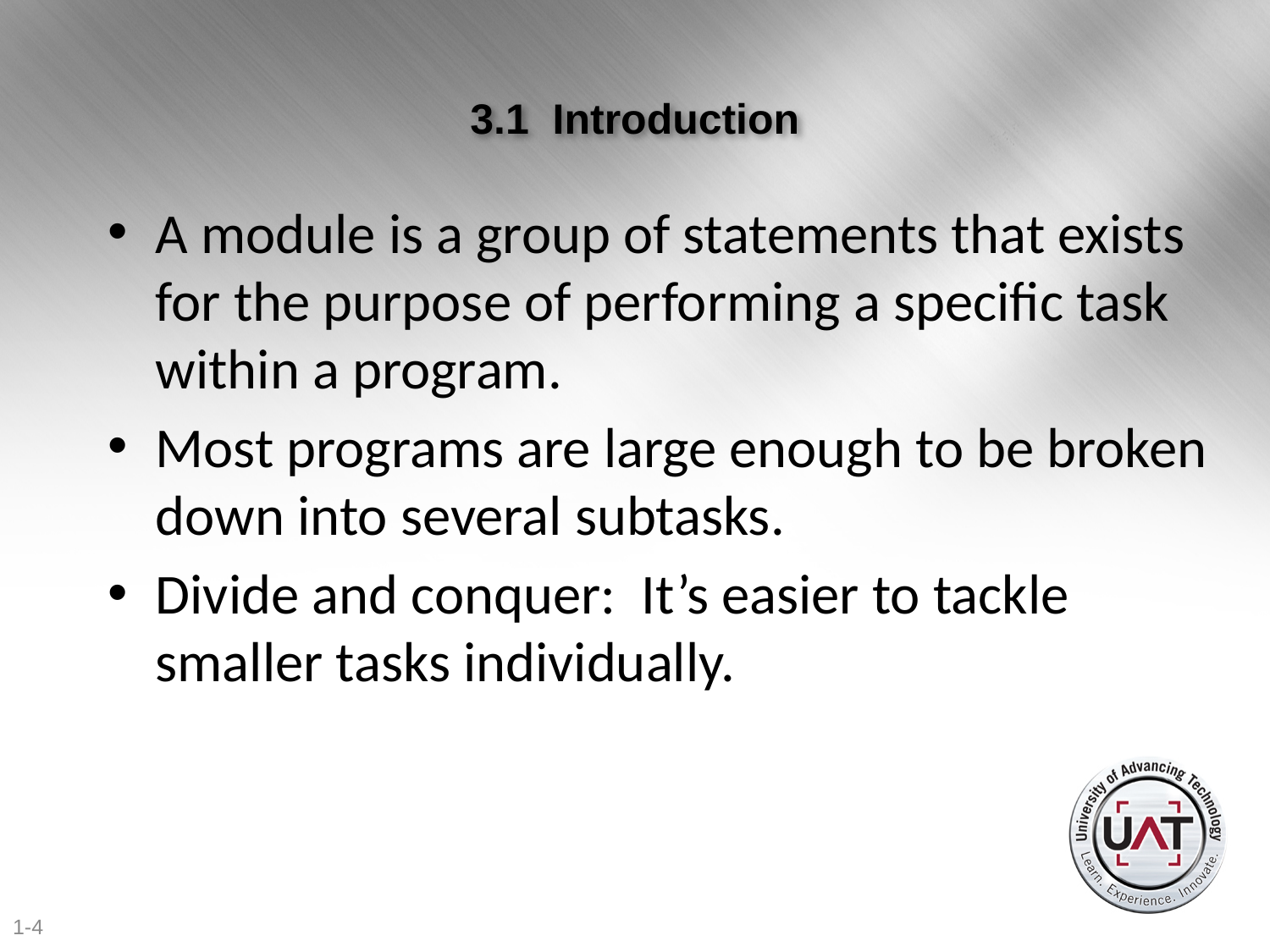

# 3.1  Introduction
A module is a group of statements that exists for the purpose of performing a specific task within a program.
Most programs are large enough to be broken down into several subtasks.
Divide and conquer:  It’s easier to tackle smaller tasks individually.
1-4